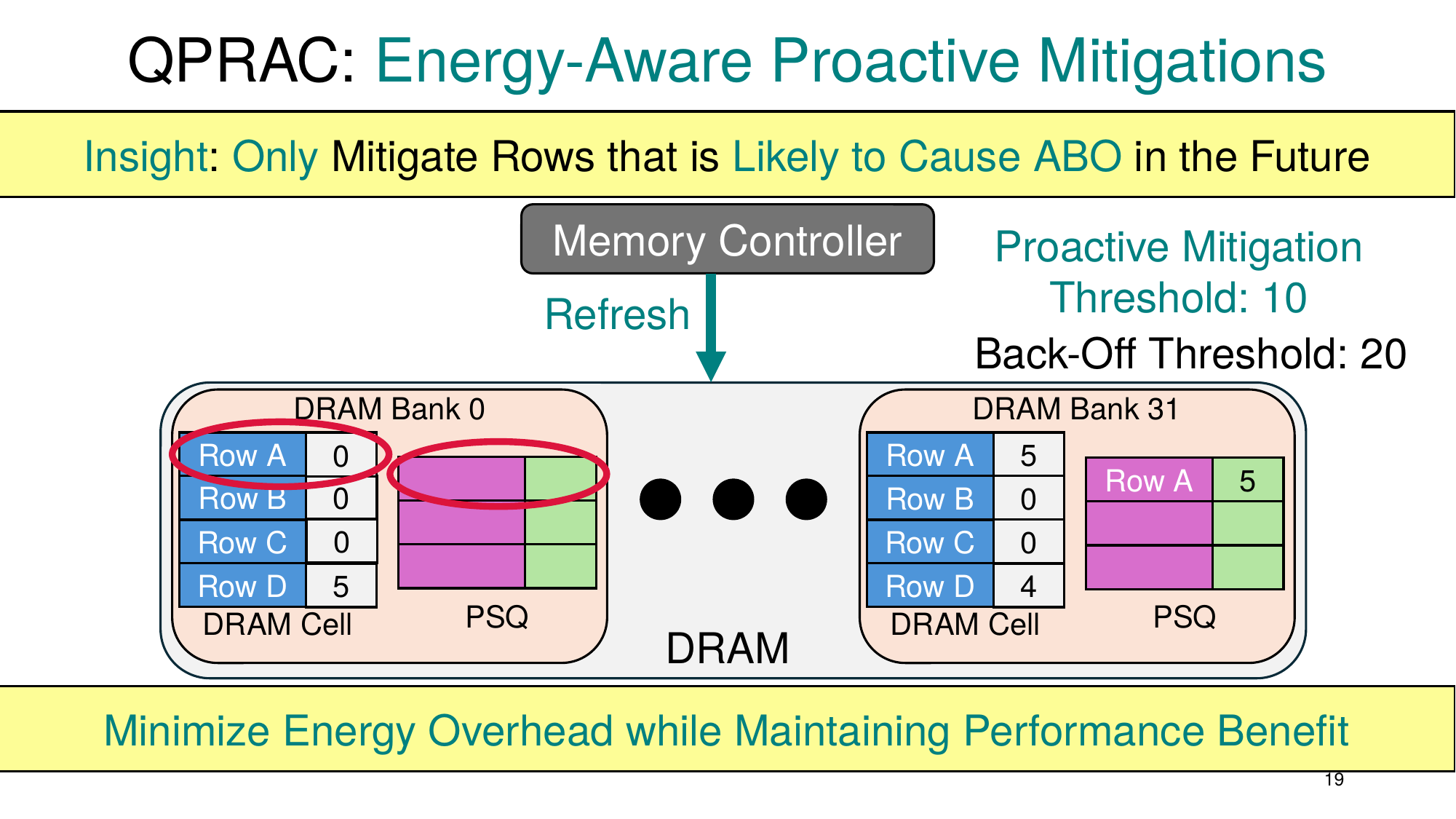

# QPRAC: Energy-Aware Proactive Mitigations
Insight: Only Mitigate Rows that is Likely to Cause ABO in the Future
Memory Controller
Proactive Mitigation Threshold: 10
Refresh
Back-Off Threshold: 20

DRAM Bank 0
DRAM Bank 31

Row A
10
Row A
5
0

Row A
10
Row A
5
Row C
12
Row A
5
0
Row B
20
0
Row B
Row B
19
10

Row B
20

Row B

19
0
0
Row C
Row C
15
12

Row C
15

Row D
Row D
5
4
PSQ
PSQ
DRAM Cell
DRAM Cell
DRAM
Minimize Energy Overhead while Maintaining Performance Benefit
19